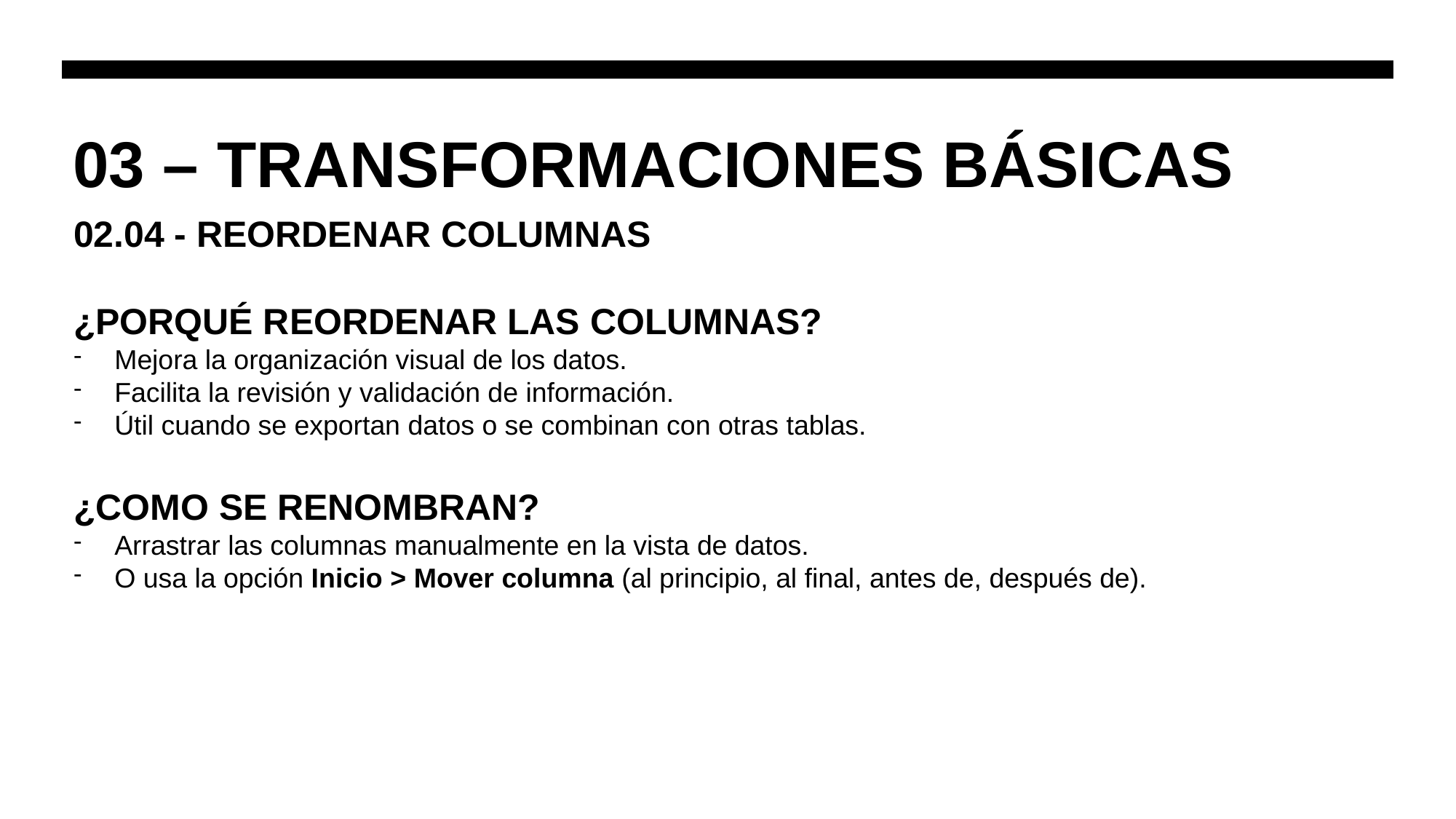

# 03 – TRANSFORMACIONES BÁSICAS

02.04 - REORDENAR COLUMNAS

¿PORQUÉ REORDENAR LAS COLUMNAS?
Mejora la organización visual de los datos.
Facilita la revisión y validación de información.
Útil cuando se exportan datos o se combinan con otras tablas.

¿COMO SE RENOMBRAN?
Arrastrar las columnas manualmente en la vista de datos.
O usa la opción Inicio > Mover columna (al principio, al final, antes de, después de).